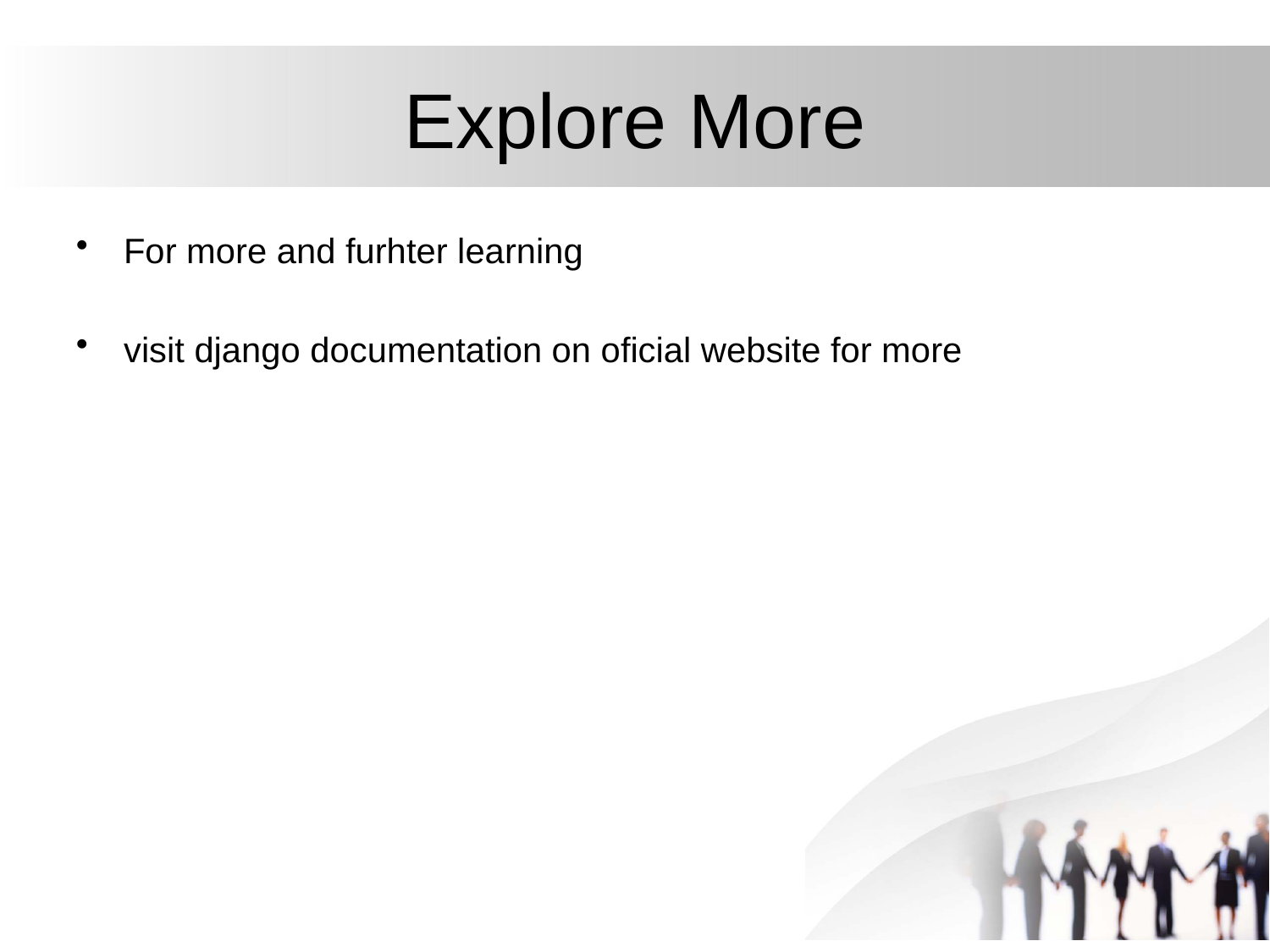

# Explore More
For more and furhter learning

visit django documentation on oficial website for more